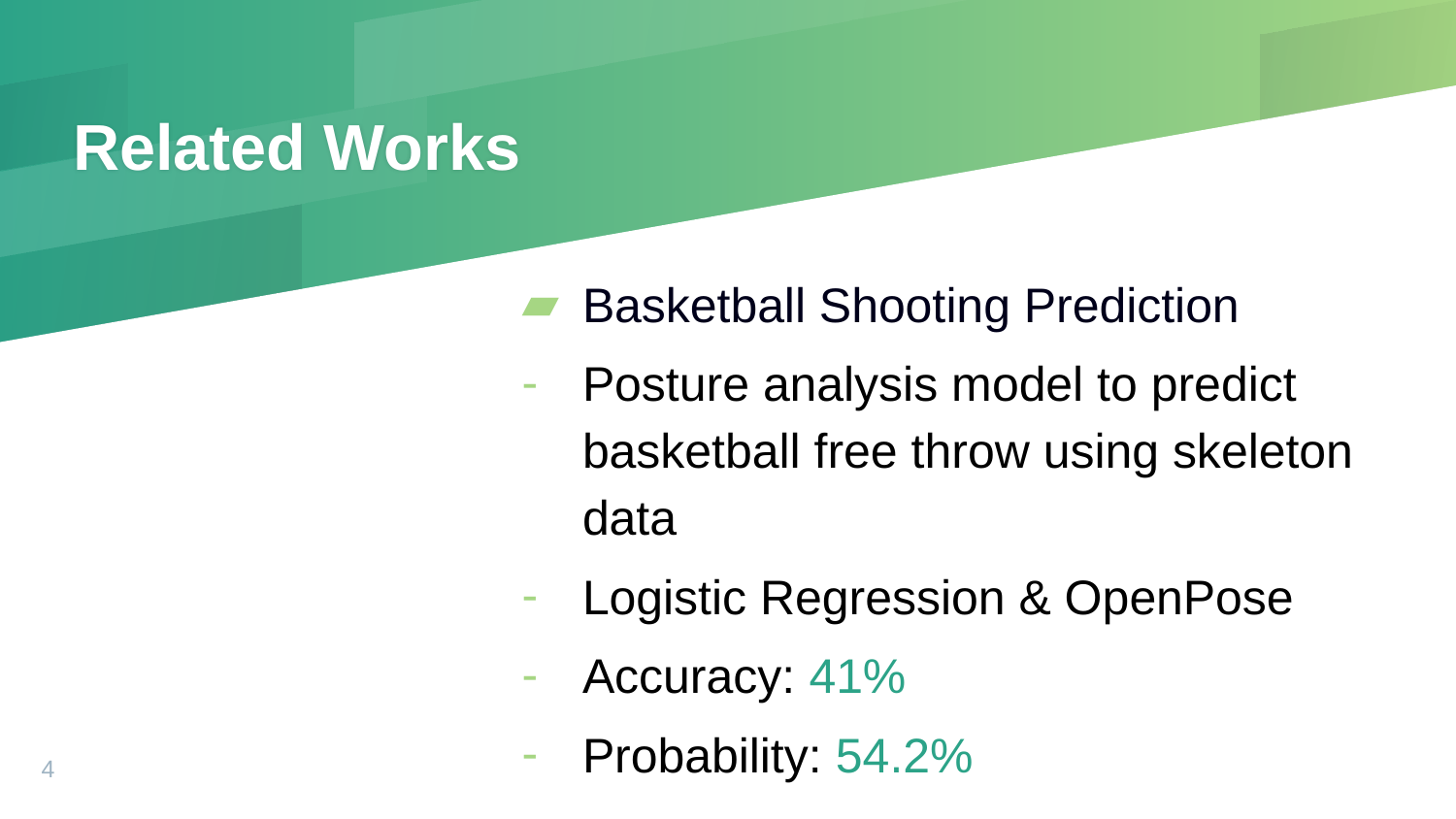

# Related Works
Basketball Shooting Prediction
Posture analysis model to predict basketball free throw using skeleton data
Logistic Regression & OpenPose
Accuracy: 41%
Probability: 54.2%

4